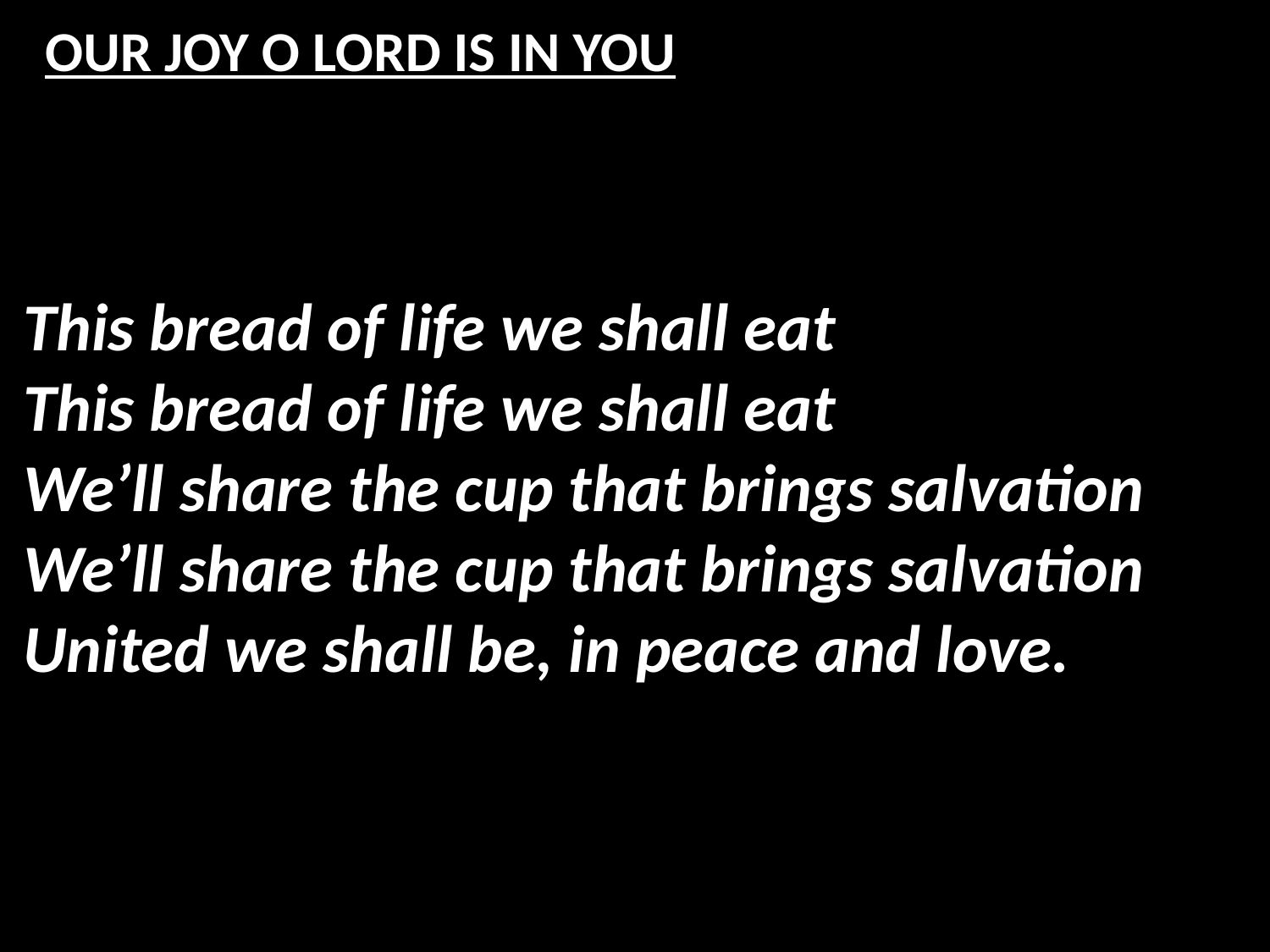

# OUR JOY O LORD IS IN YOU
This bread of life we shall eat
This bread of life we shall eat
We’ll share the cup that brings salvation
We’ll share the cup that brings salvation
United we shall be, in peace and love.